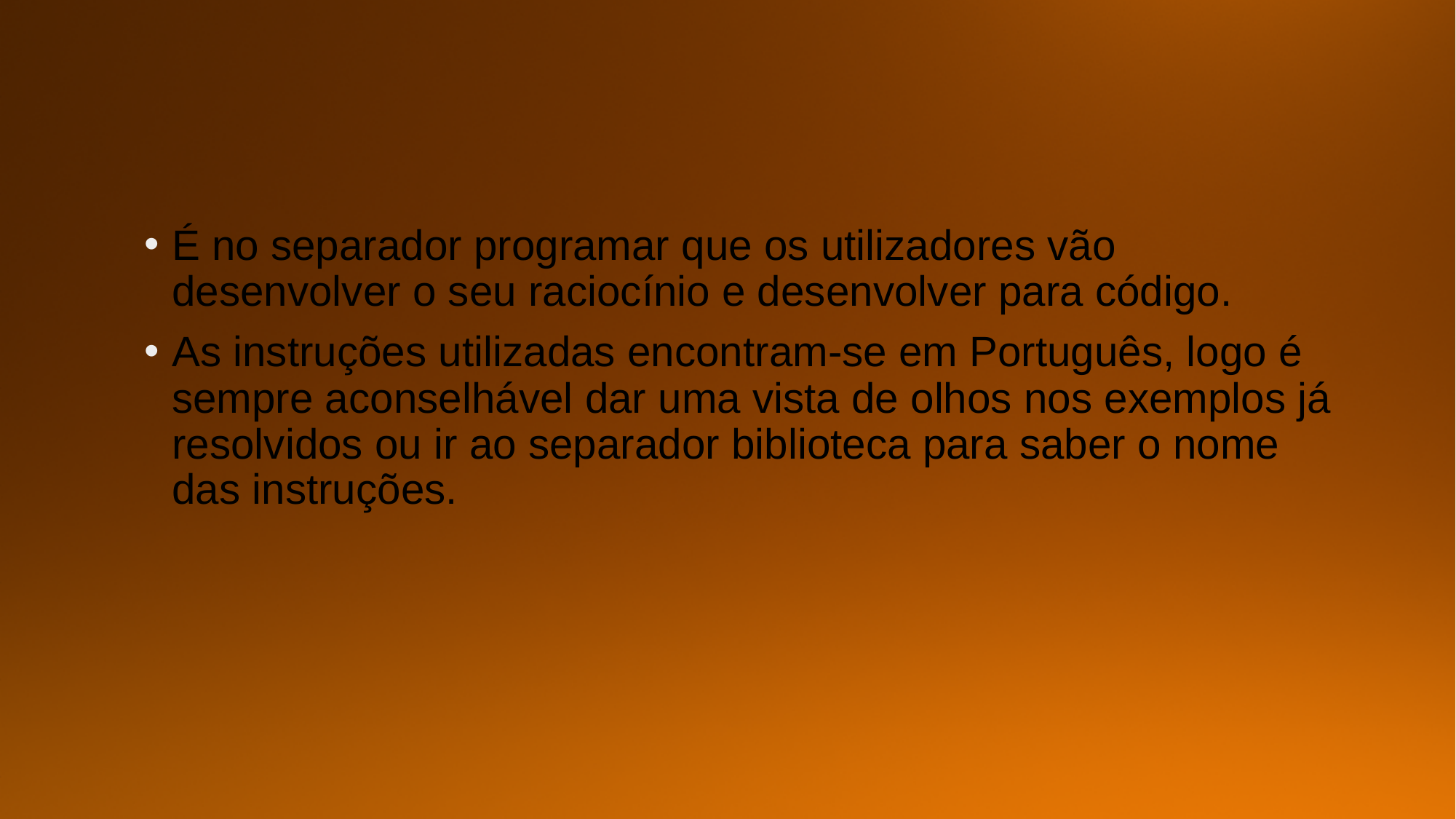

É no separador programar que os utilizadores vão desenvolver o seu raciocínio e desenvolver para código.
As instruções utilizadas encontram-se em Português, logo é sempre aconselhável dar uma vista de olhos nos exemplos já resolvidos ou ir ao separador biblioteca para saber o nome das instruções.